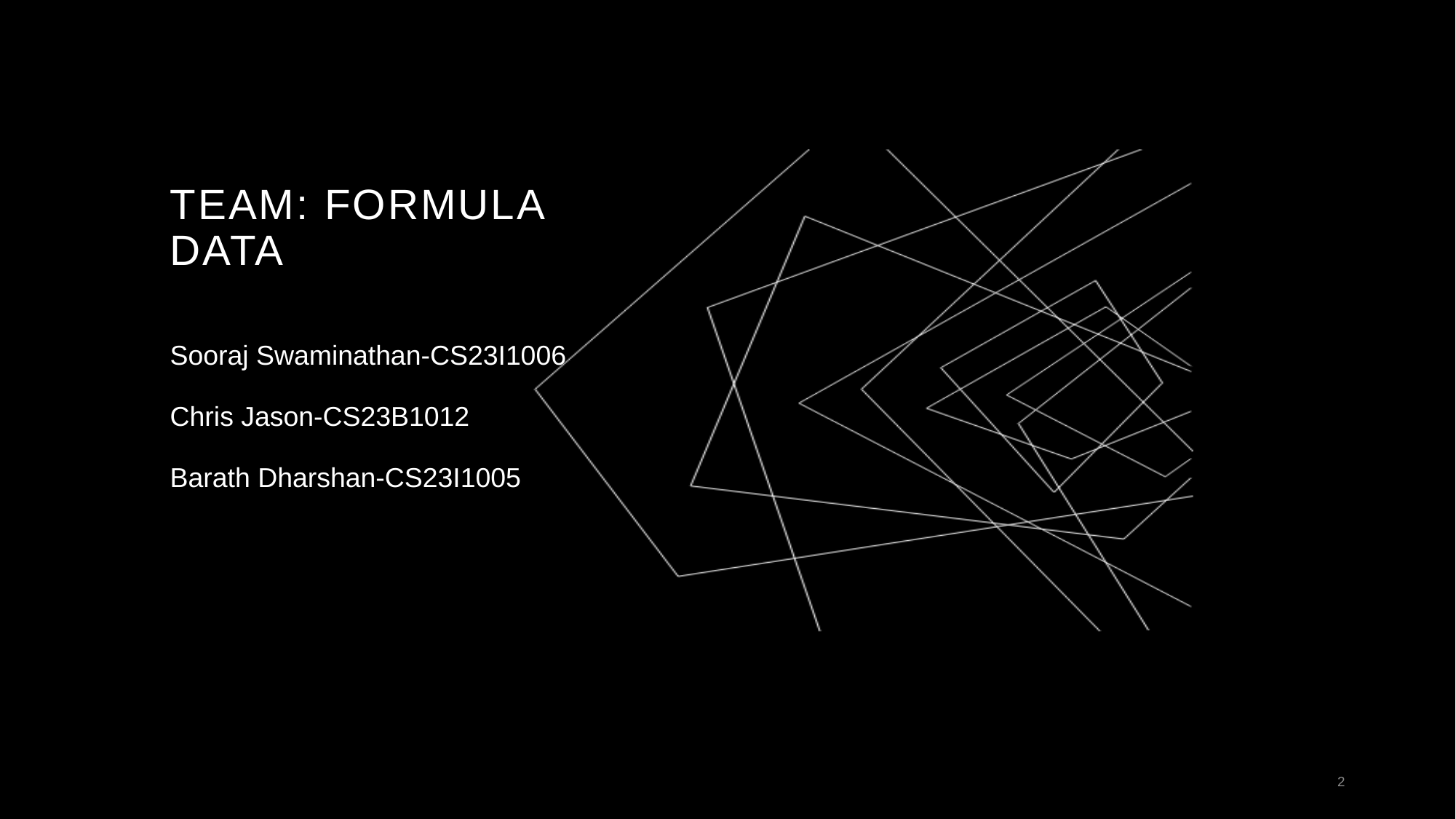

# Team: Formula Data
Sooraj Swaminathan-CS23I1006
Chris Jason-CS23B1012
Barath Dharshan-CS23I1005
2